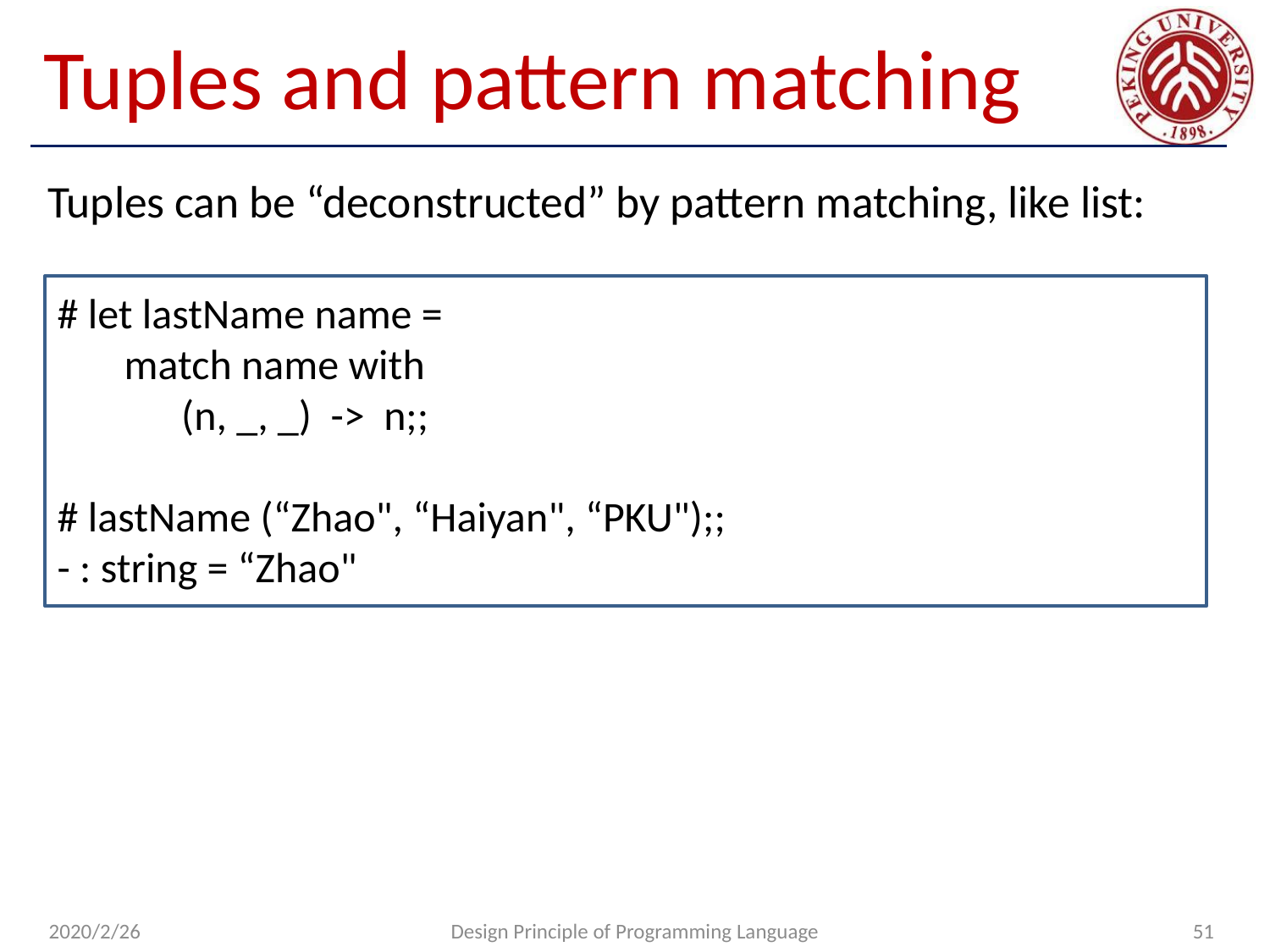

# Tuples and pattern matching
Tuples can be “deconstructed” by pattern matching, like list:

# let lastName name =
       match name with
             (n, _, _)  ->  n;;

# lastName (“Zhao", “Haiyan", “PKU");;
- : string = “Zhao"
2020/2/26
Design Principle of Programming Language
51